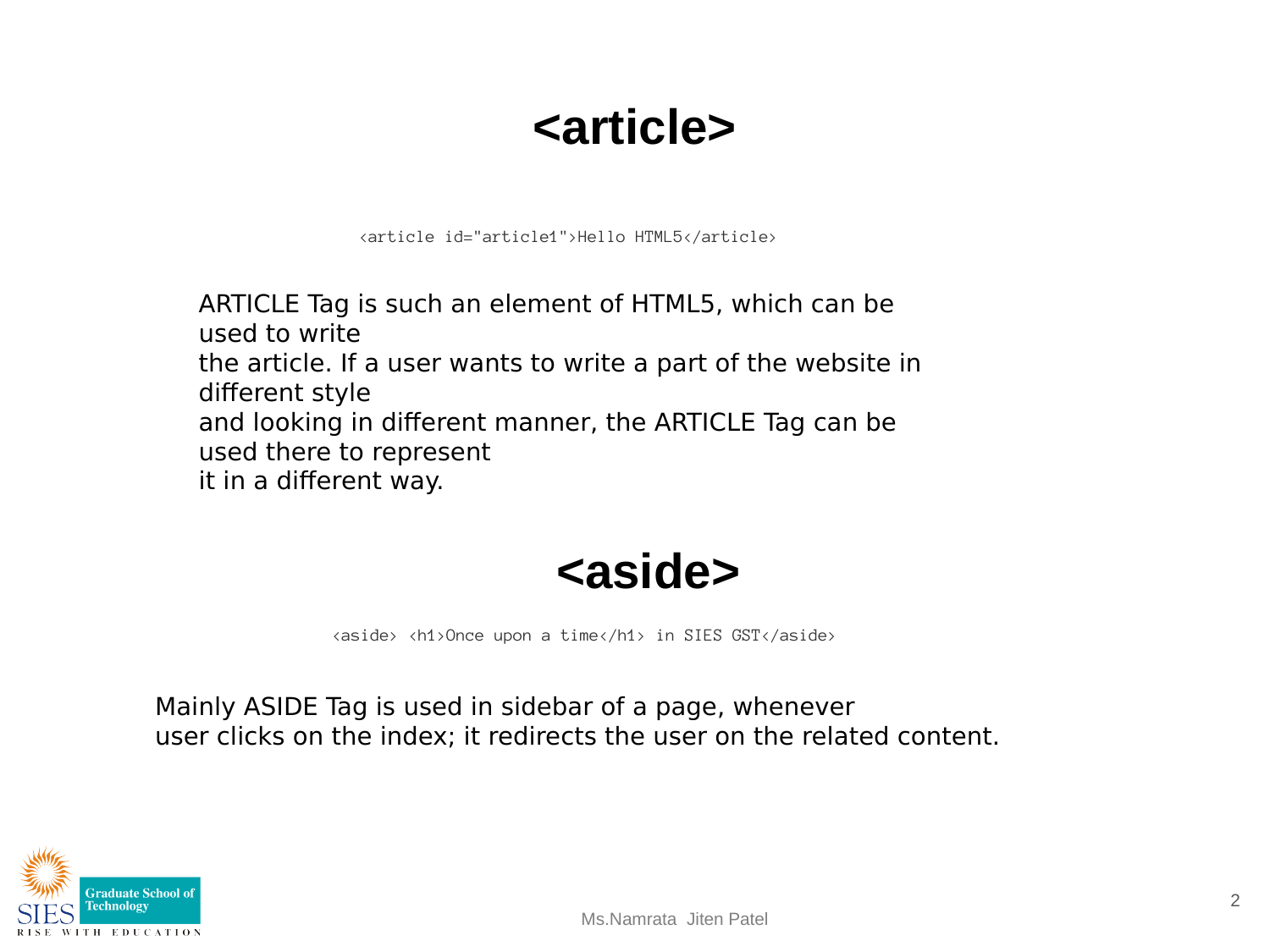

# <article>
<article id="article1">Hello HTML5</article>
ARTICLE Tag is such an element of HTML5, which can be used to write
the article. If a user wants to write a part of the website in different style
and looking in different manner, the ARTICLE Tag can be used there to represent
it in a different way.
	<aside>
<aside> <h1>Once upon a time</h1> in SIES GST</aside>
Mainly ASIDE Tag is used in sidebar of a page, whenever
user clicks on the index; it redirects the user on the related content.
2